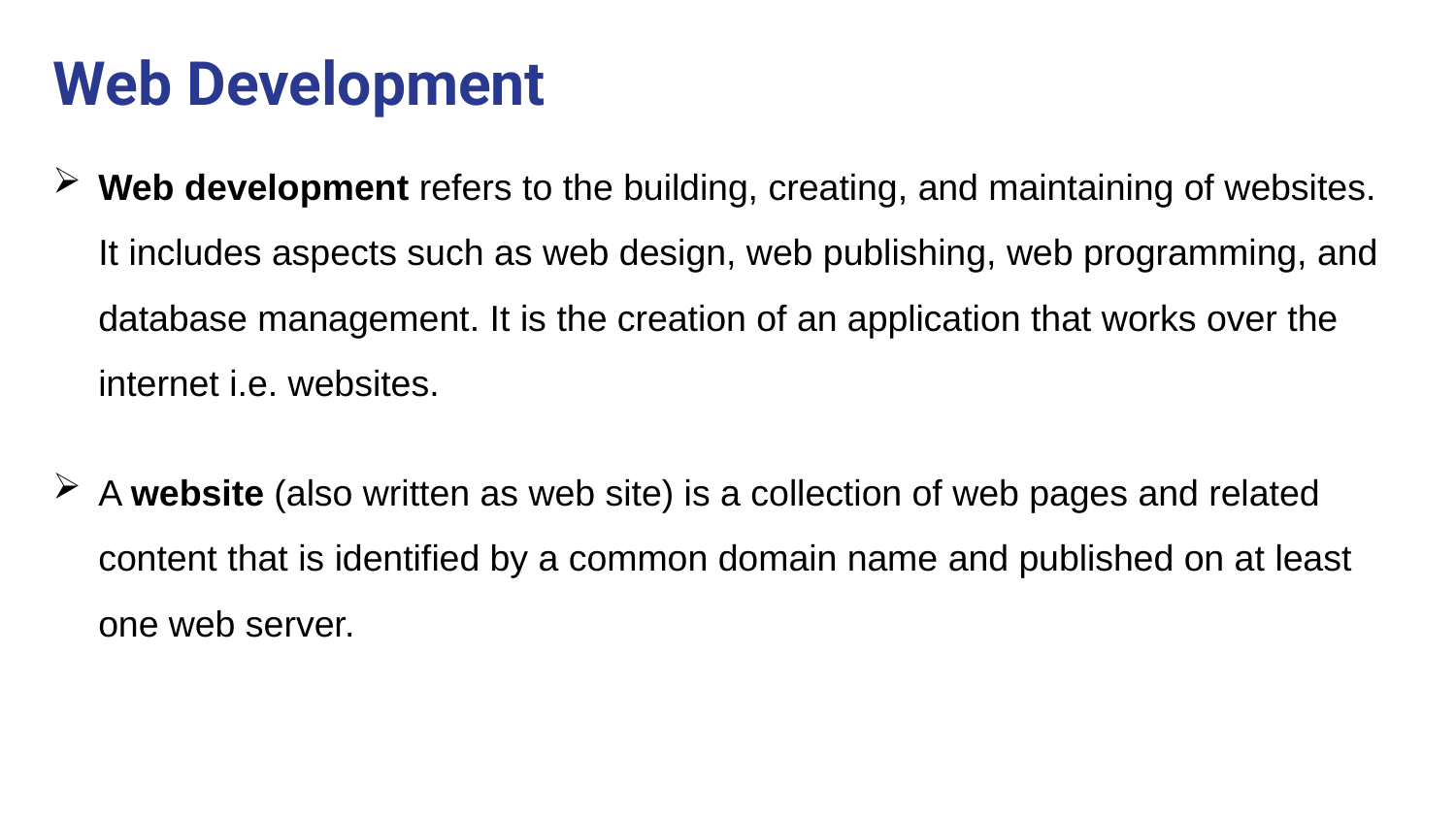

# Web Development
Web development refers to the building, creating, and maintaining of websites. It includes aspects such as web design, web publishing, web programming, and database management. It is the creation of an application that works over the internet i.e. websites.

A website (also written as web site) is a collection of web pages and related content that is identified by a common domain name and published on at least one web server.